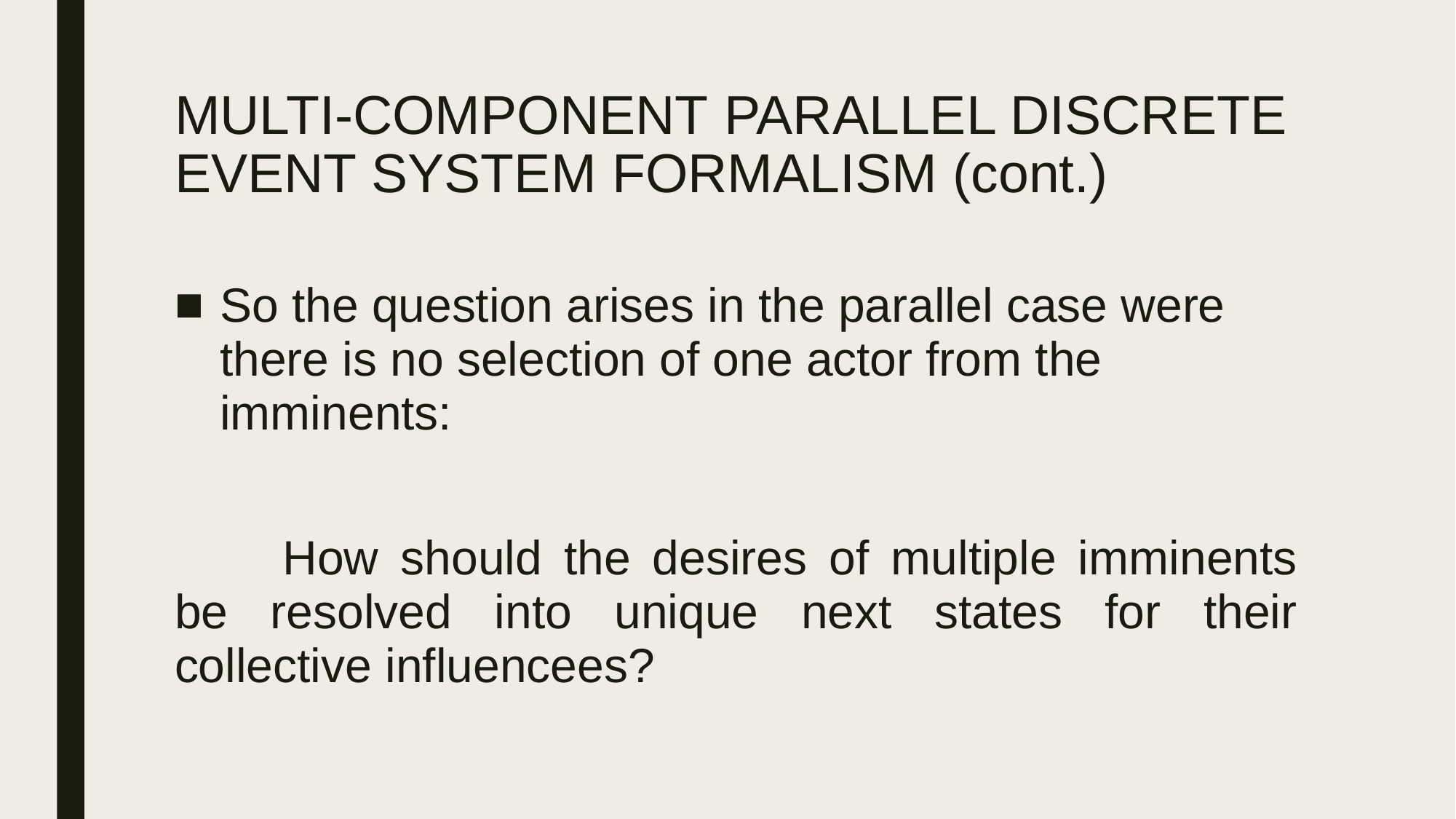

# MULTI-COMPONENT PARALLEL DISCRETE EVENT SYSTEM FORMALISM (cont.)
So the question arises in the parallel case were there is no selection of one actor from the imminents:

	How should the desires of multiple imminents be resolved into unique next states for their collective influencees?